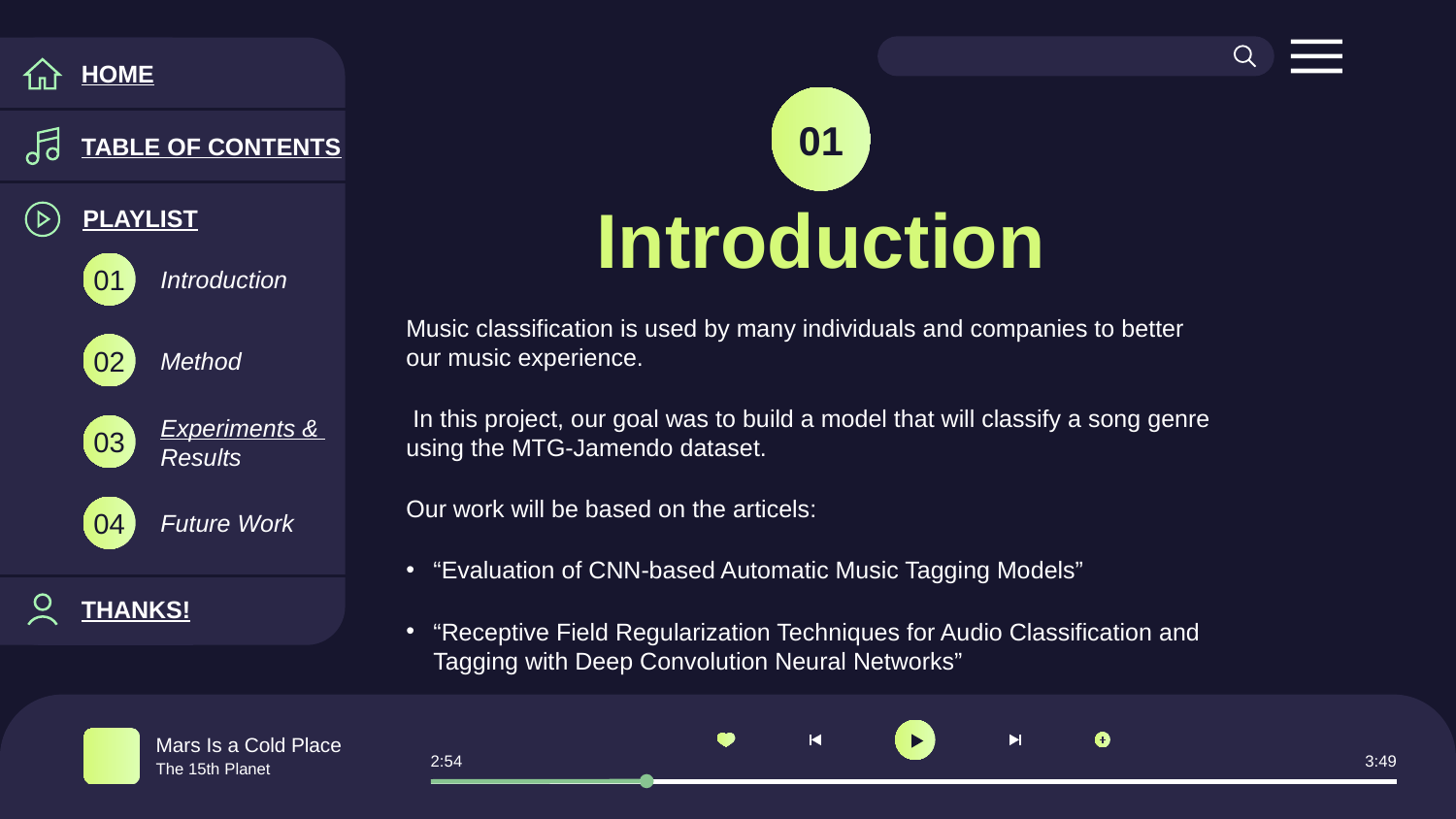

HOME

TABLE OF CONTENTS

PLAYLIST

Introduction
01
Method
02
Experiments & Results
03
Future Work
04
THANKS!

01

# Introduction
Music classification is used by many individuals and companies to better our music experience.
 In this project, our goal was to build a model that will classify a song genre using the MTG-Jamendo dataset.
Our work will be based on the articels:
“Evaluation of CNN-based Automatic Music Tagging Models”
“Receptive Field Regularization Techniques for Audio Classification and Tagging with Deep Convolution Neural Networks”